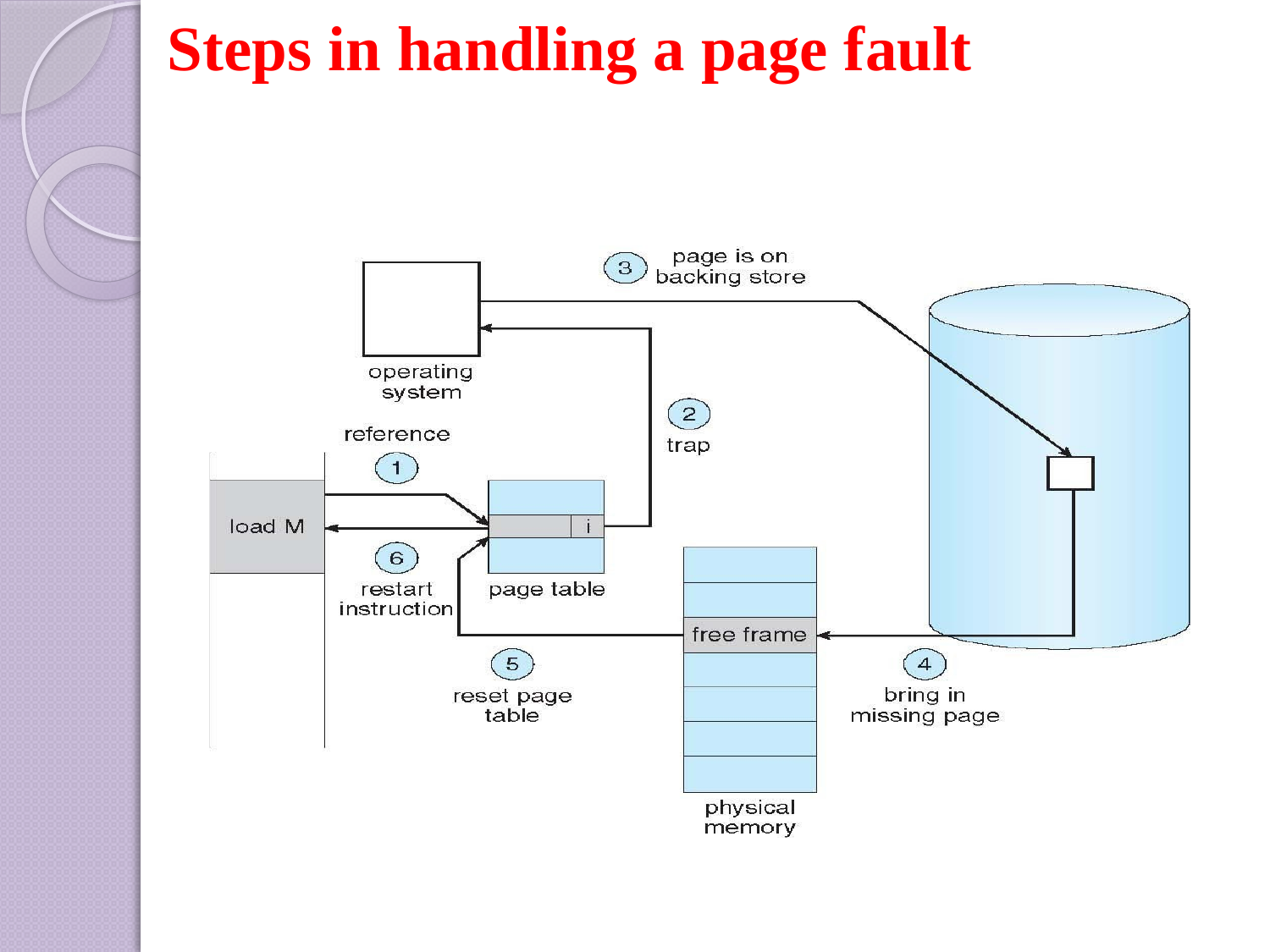

# Steps in handling a page fault
.